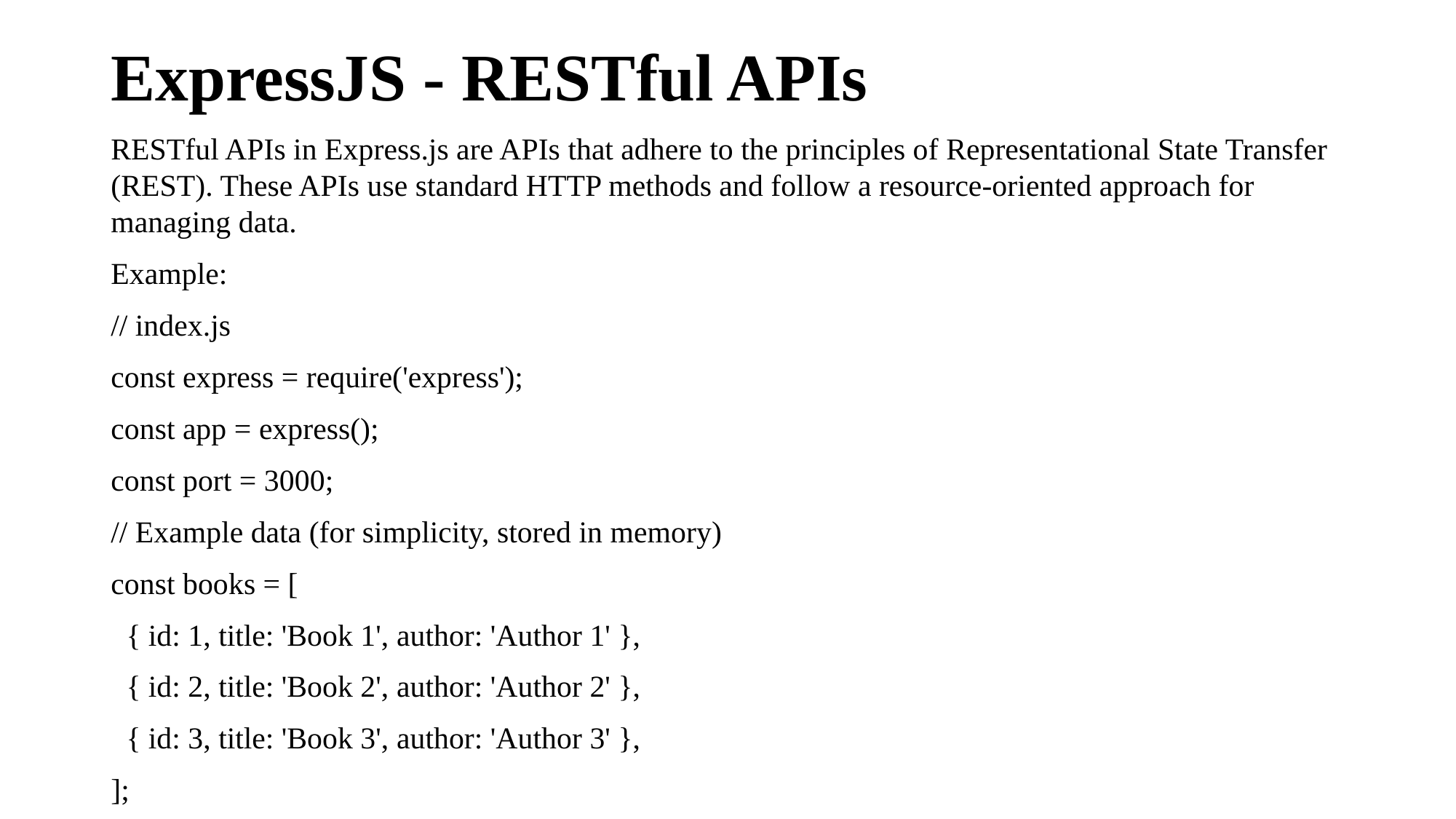

# ExpressJS - RESTful APIs
RESTful APIs in Express.js are APIs that adhere to the principles of Representational State Transfer (REST). These APIs use standard HTTP methods and follow a resource-oriented approach for managing data.
Example:
// index.js
const express = require('express');
const app = express();
const port = 3000;
// Example data (for simplicity, stored in memory)
const books = [
  { id: 1, title: 'Book 1', author: 'Author 1' },
  { id: 2, title: 'Book 2', author: 'Author 2' },
  { id: 3, title: 'Book 3', author: 'Author 3' },
];